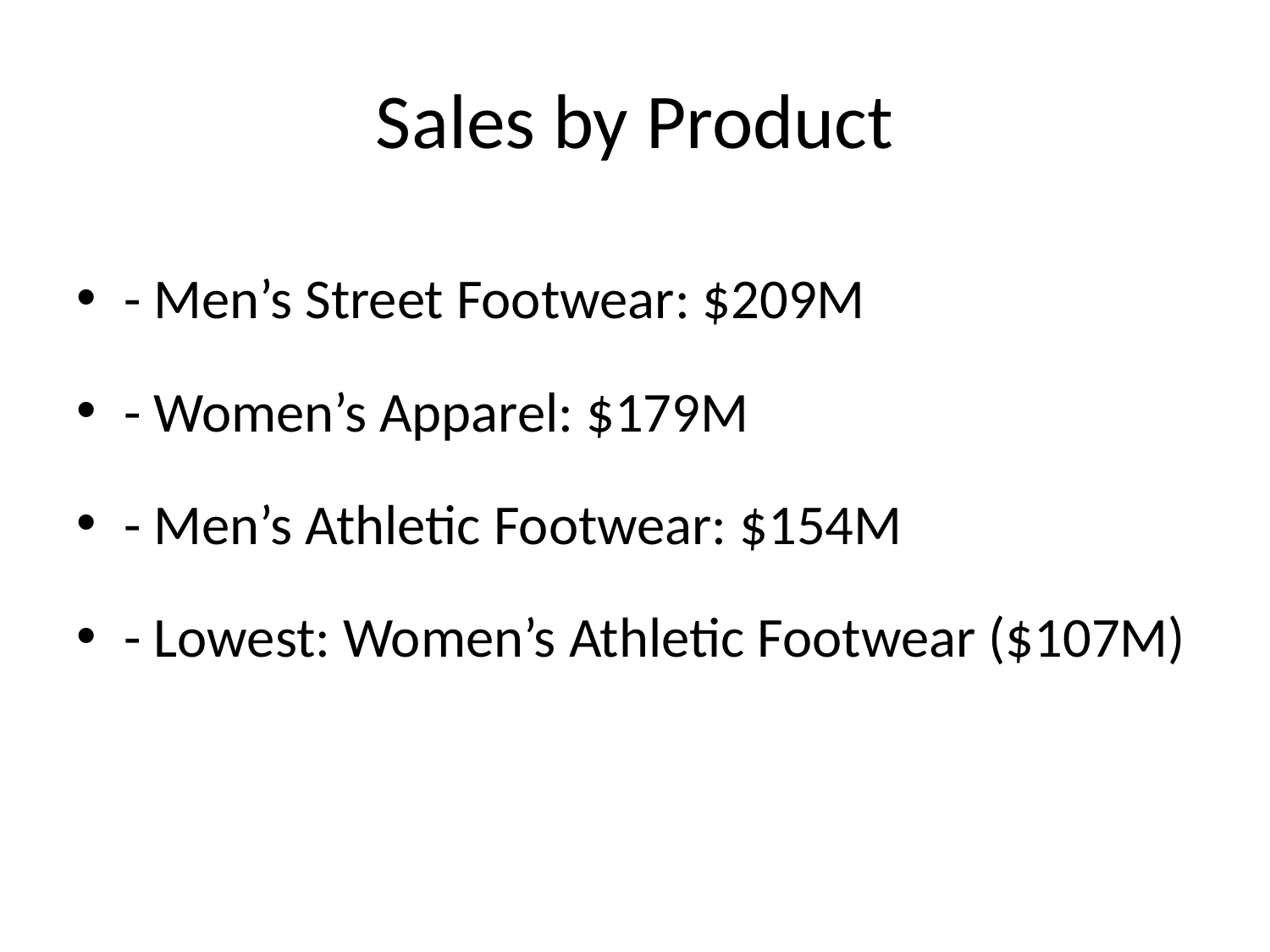

# Sales by Product
- Men’s Street Footwear: $209M
- Women’s Apparel: $179M
- Men’s Athletic Footwear: $154M
- Lowest: Women’s Athletic Footwear ($107M)